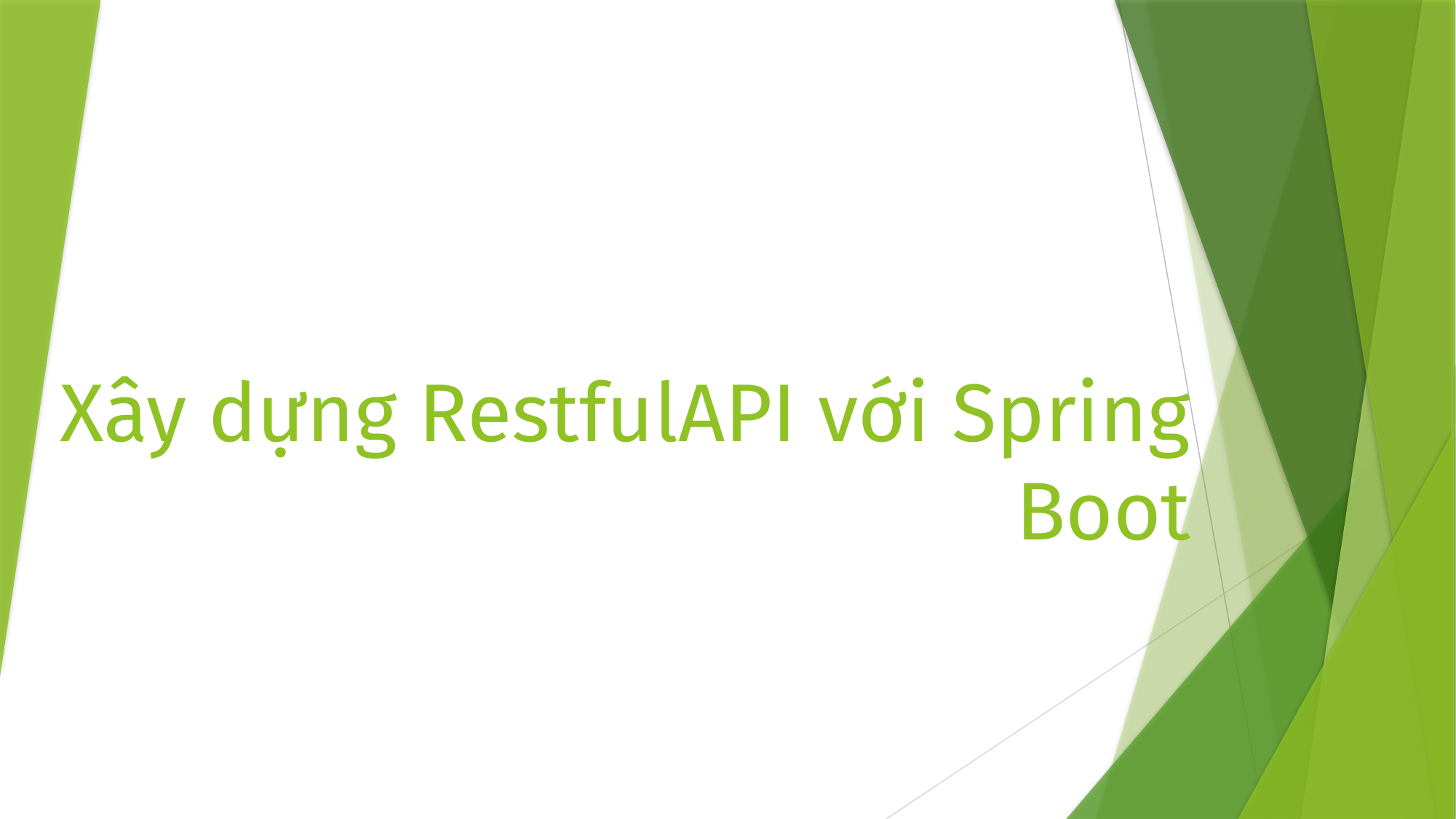

# Xây dựng RestfulAPI với Spring Boot